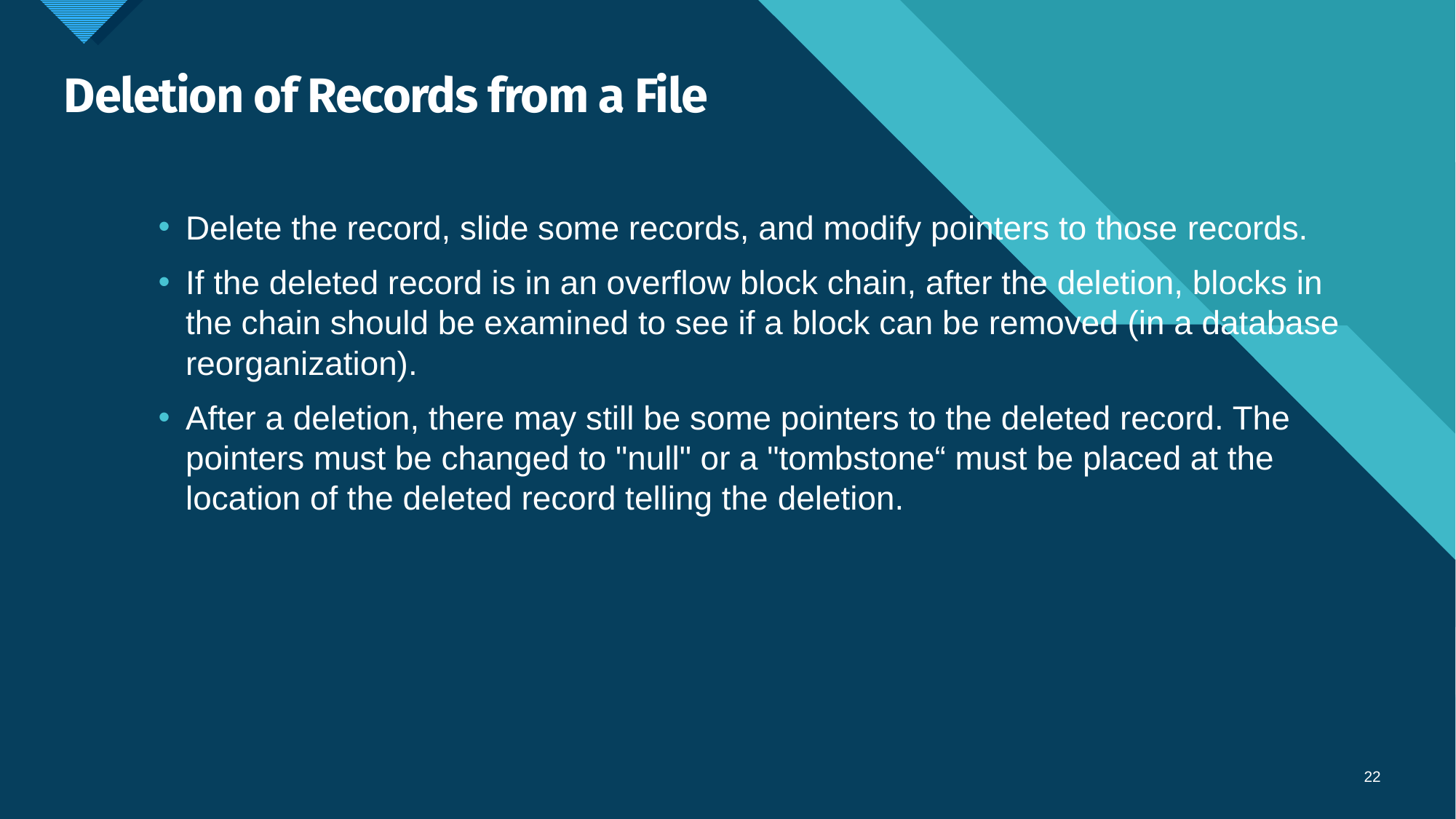

# Deletion of Records from a File
Delete the record, slide some records, and modify pointers to those records.
If the deleted record is in an overflow block chain, after the deletion, blocks in the chain should be examined to see if a block can be removed (in a database reorganization).
After a deletion, there may still be some pointers to the deleted record. The pointers must be changed to "null" or a "tombstone“ must be placed at the location of the deleted record telling the deletion.

22